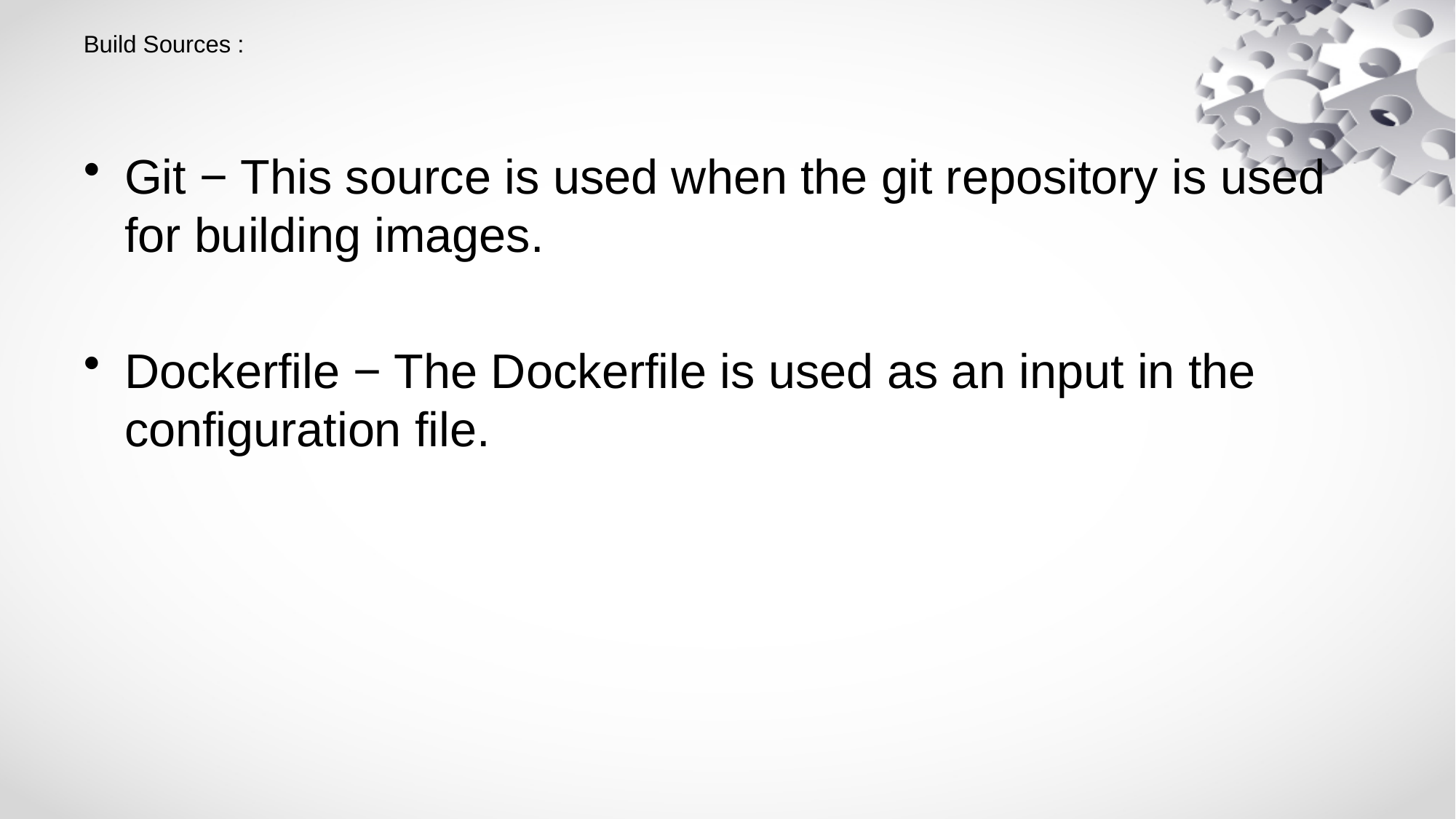

# Build Sources :
Git − This source is used when the git repository is used for building images.

Dockerfile − The Dockerfile is used as an input in the configuration file.